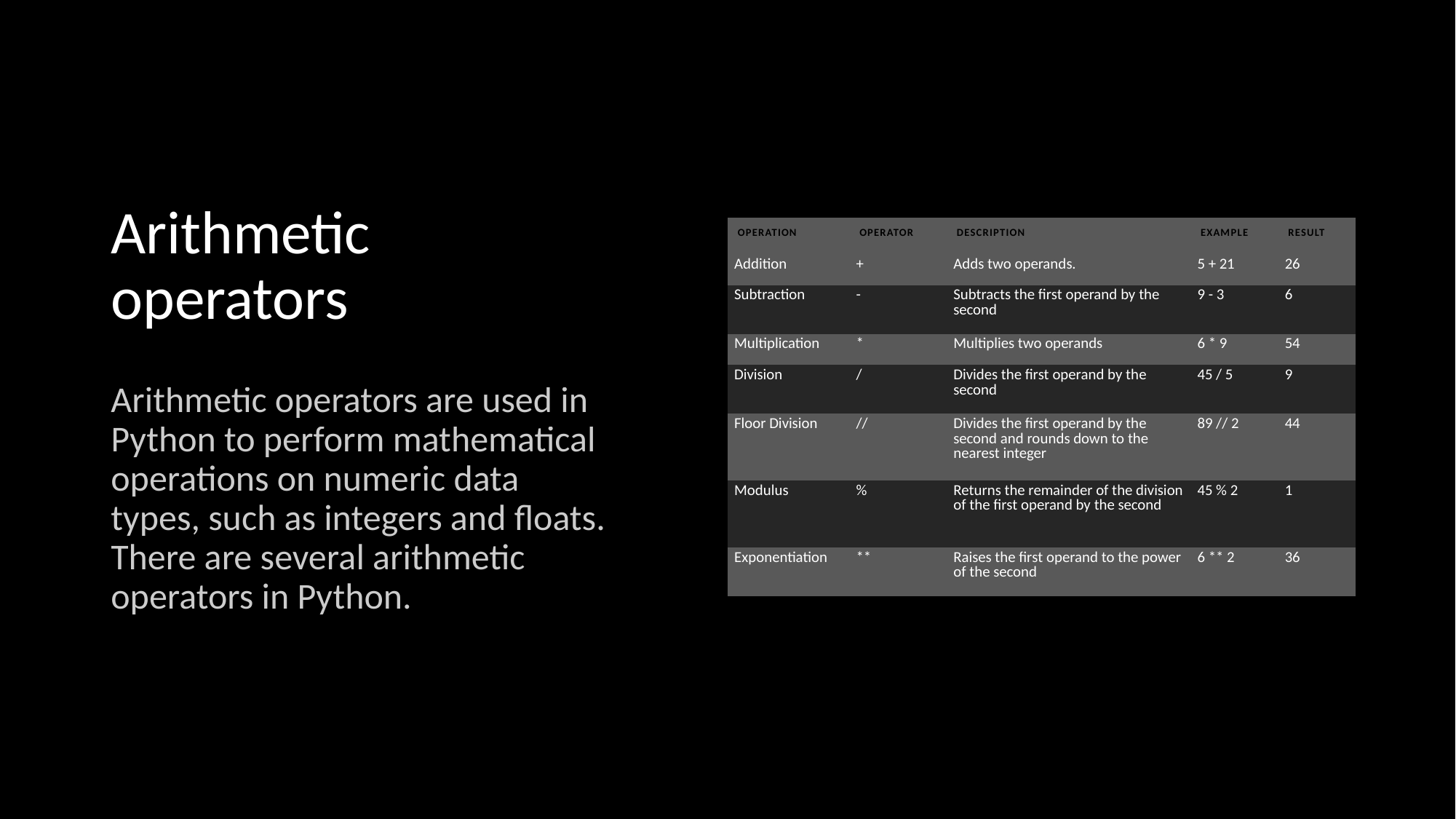

# Arithmetic operators
| Operation | Operator | Description | Example | Result |
| --- | --- | --- | --- | --- |
| Addition | + | Adds two operands. | 5 + 21 | 26 |
| Subtraction | - | Subtracts the first operand by the second | 9 - 3 | 6 |
| Multiplication | \* | Multiplies two operands | 6 \* 9 | 54 |
| Division | / | Divides the first operand by the second | 45 / 5 | 9 |
| Floor Division | // | Divides the first operand by the second and rounds down to the nearest integer | 89 // 2 | 44 |
| Modulus | % | Returns the remainder of the division of the first operand by the second | 45 % 2 | 1 |
| Exponentiation | \*\* | Raises the first operand to the power of the second | 6 \*\* 2 | 36 |
Arithmetic operators are used in Python to perform mathematical operations on numeric data types, such as integers and floats. There are several arithmetic operators in Python.